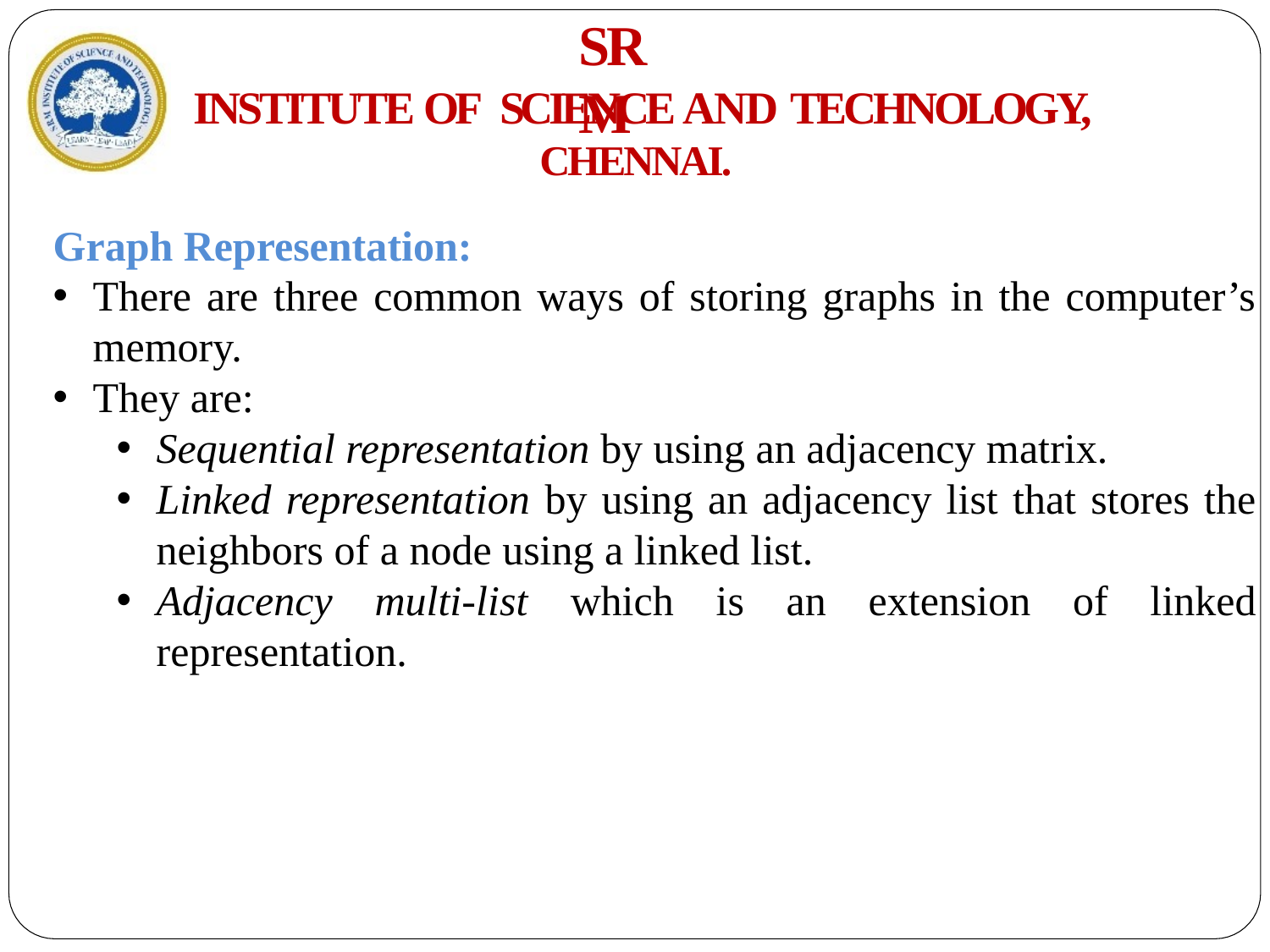

# SRM

INSTITUTE OF  SCIENCE AND TECHNOLOGY,
CHENNAI.

Graph Representation:
There are three common ways of storing graphs in the computer’s memory.
They are:
Sequential representation by using an adjacency matrix.
Linked representation by using an adjacency list that stores the neighbors of a node using a linked list.
Adjacency multi-list which is an extension of linked representation.